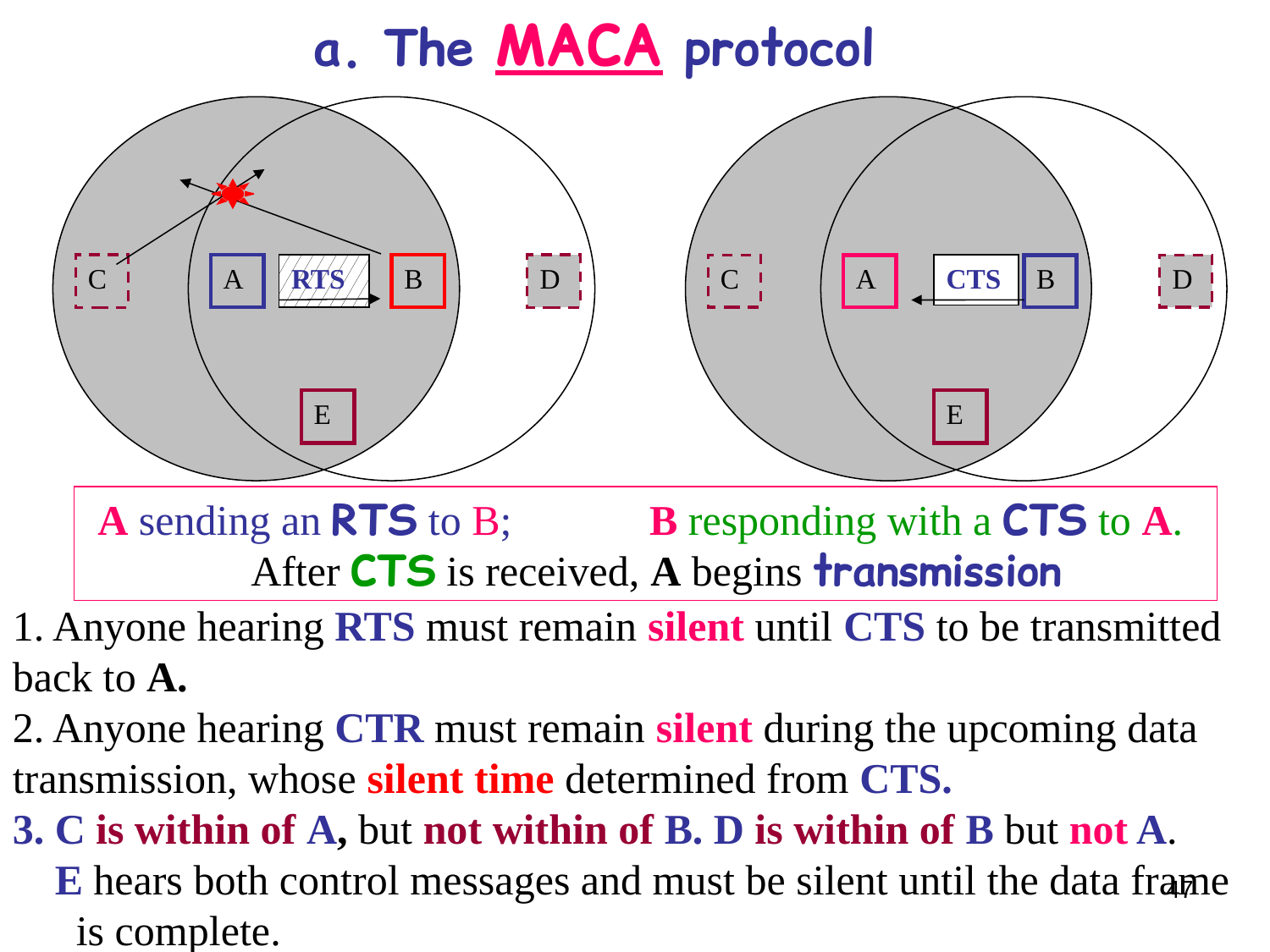

# a. The MACA protocol

C
A
RTS
B
D
CTS
C
A
B
D

E
E

 A sending an RTS to B;             B responding with a CTS to A.           After CTS is received, A begins transmission
1. Anyone hearing RTS must remain silent until CTS to be transmitted back to A.
2. Anyone hearing CTR must remain silent during the upcoming data transmission, whose silent time determined from CTS.
3. C is within of A, but not within of B. D is within of B but not A.
    E hears both control messages and must be silent until the data frame
      is complete.
47